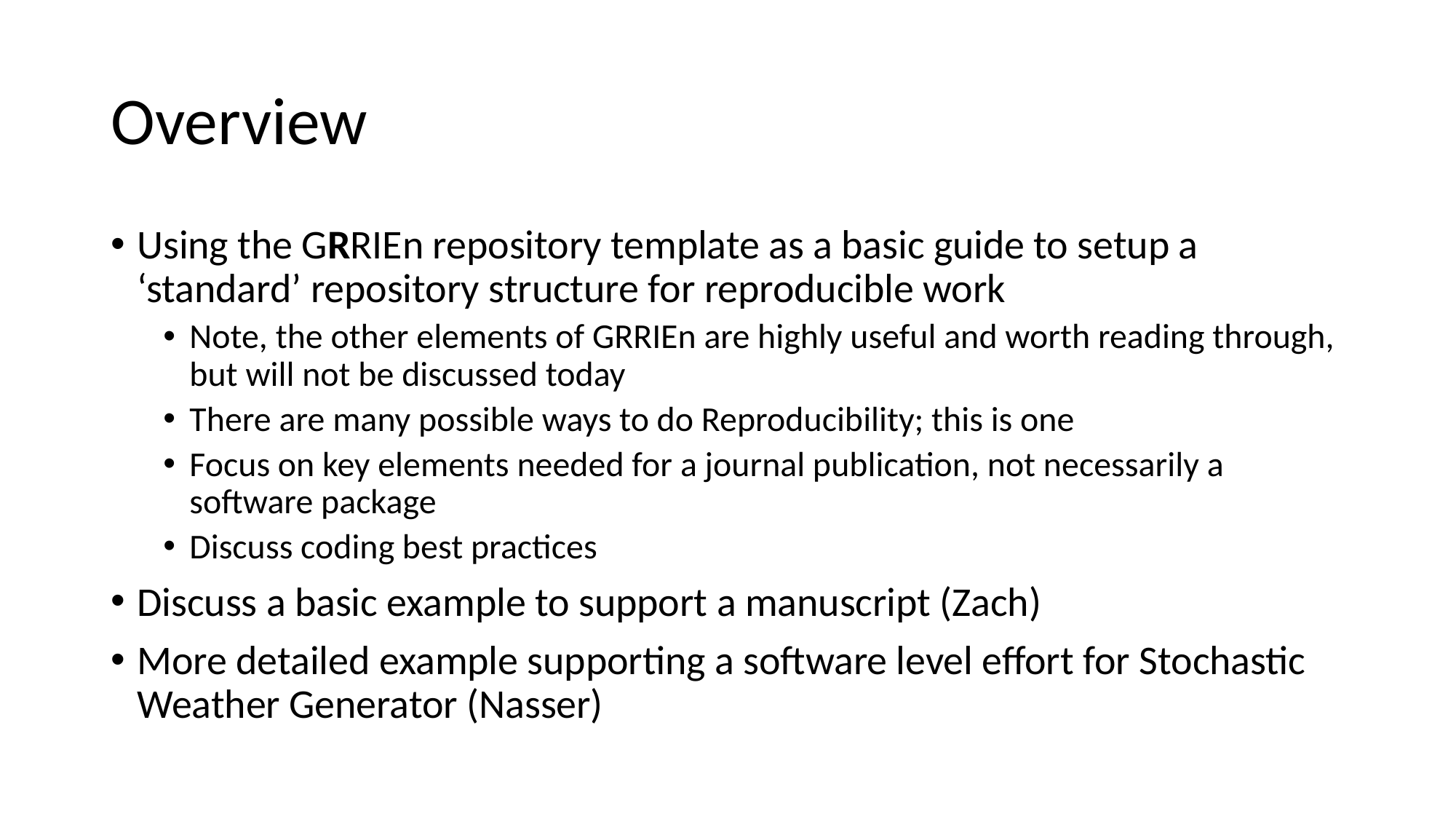

# Overview
Using the GRRIEn repository template as a basic guide to setup a ‘standard’ repository structure for reproducible work
Note, the other elements of GRRIEn are highly useful and worth reading through, but will not be discussed today
There are many possible ways to do Reproducibility; this is one
Focus on key elements needed for a journal publication, not necessarily a software package
Discuss coding best practices
Discuss a basic example to support a manuscript (Zach)
More detailed example supporting a software level effort for Stochastic Weather Generator (Nasser)